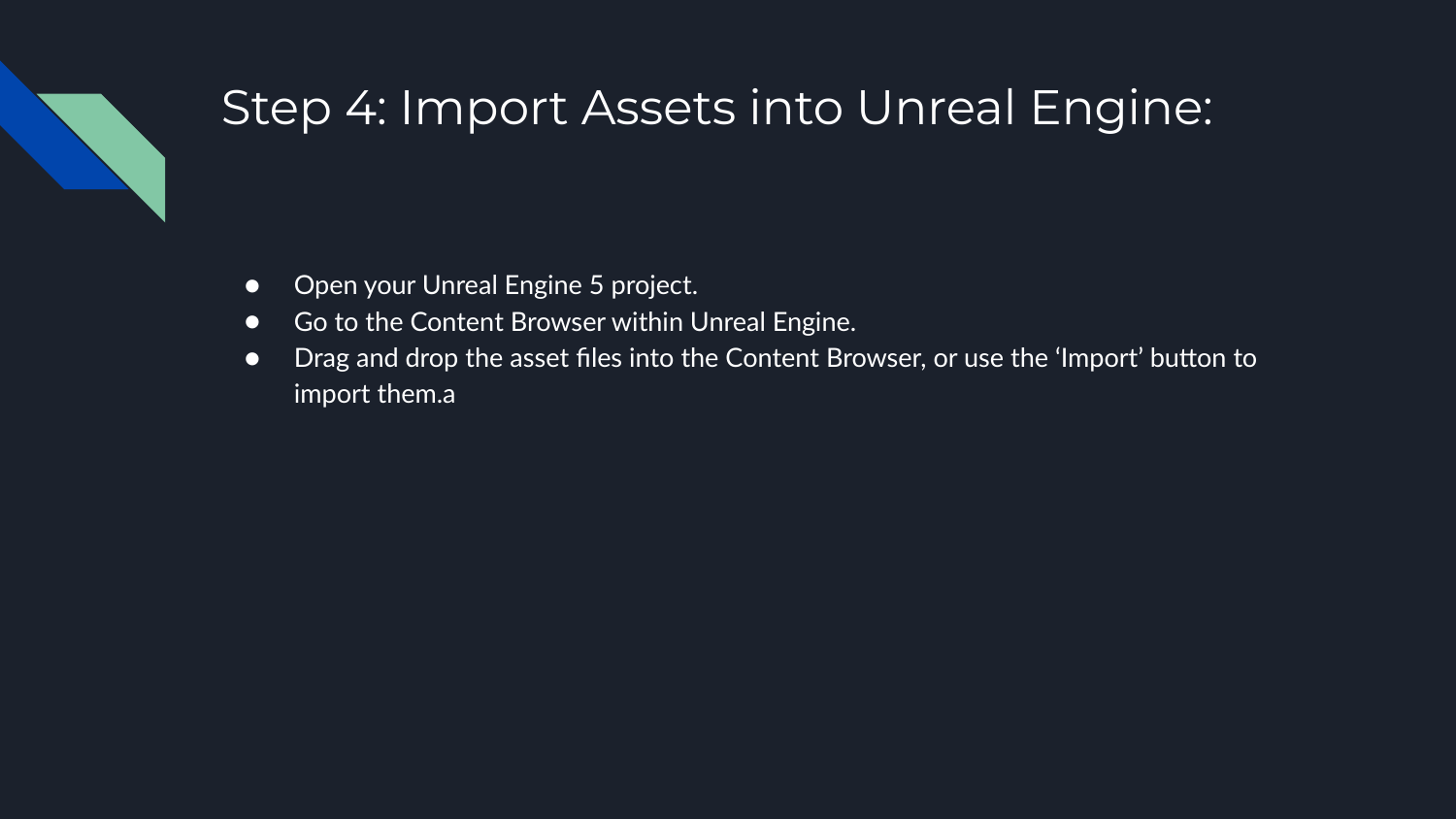

# Step 4: Import Assets into Unreal Engine:

Open your Unreal Engine 5 project.
Go to the Content Browser within Unreal Engine.
Drag and drop the asset files into the Content Browser, or use the ‘Import’ button to import them.a